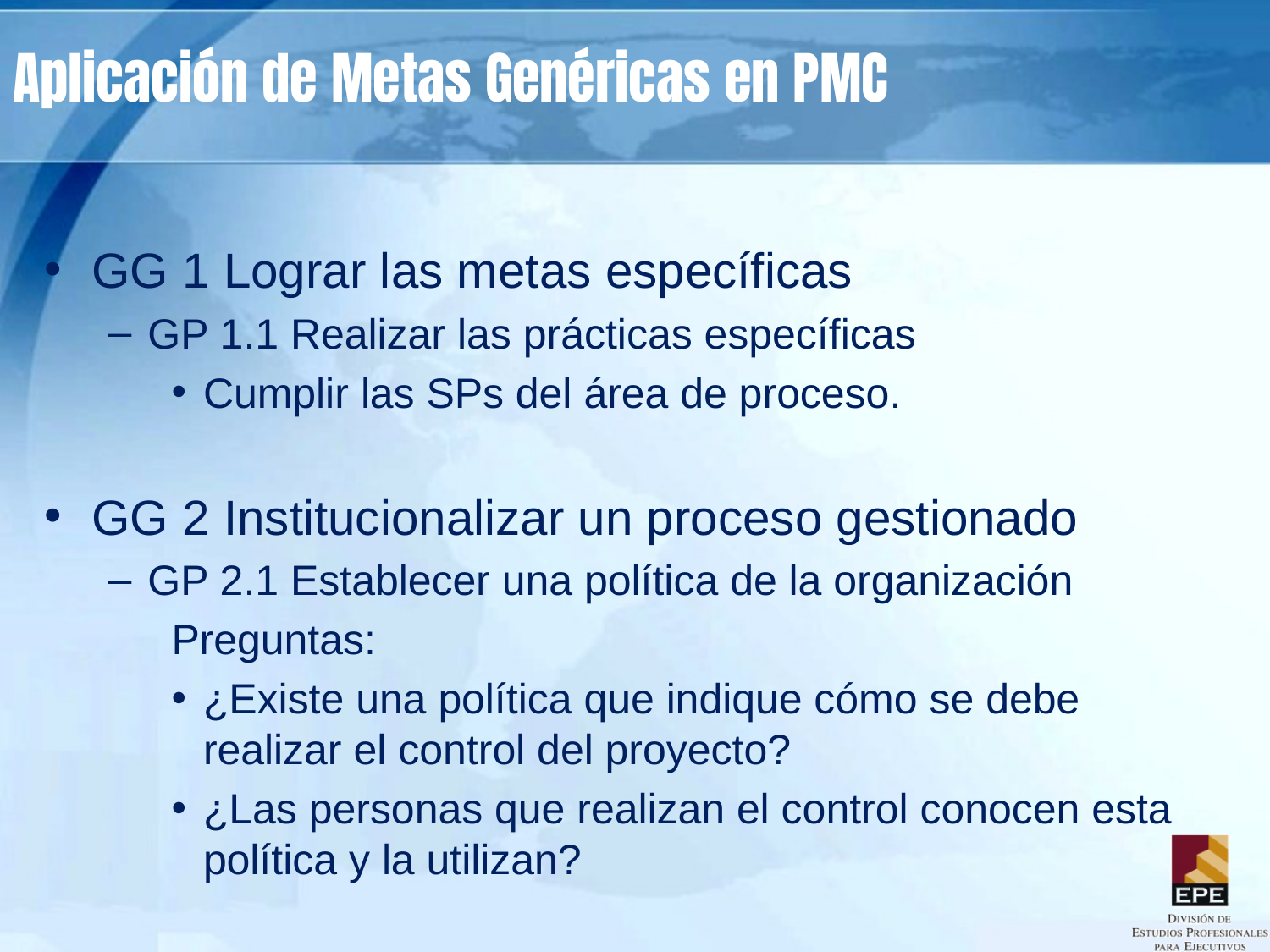

# Aplicación de Metas Genéricas en PMC
GG 1 Lograr las metas específicas
GP 1.1 Realizar las prácticas específicas
Cumplir las SPs del área de proceso.

GG 2 Institucionalizar un proceso gestionado
GP 2.1 Establecer una política de la organización
Preguntas:
¿Existe una política que indique cómo se debe realizar el control del proyecto?
¿Las personas que realizan el control conocen esta política y la utilizan?